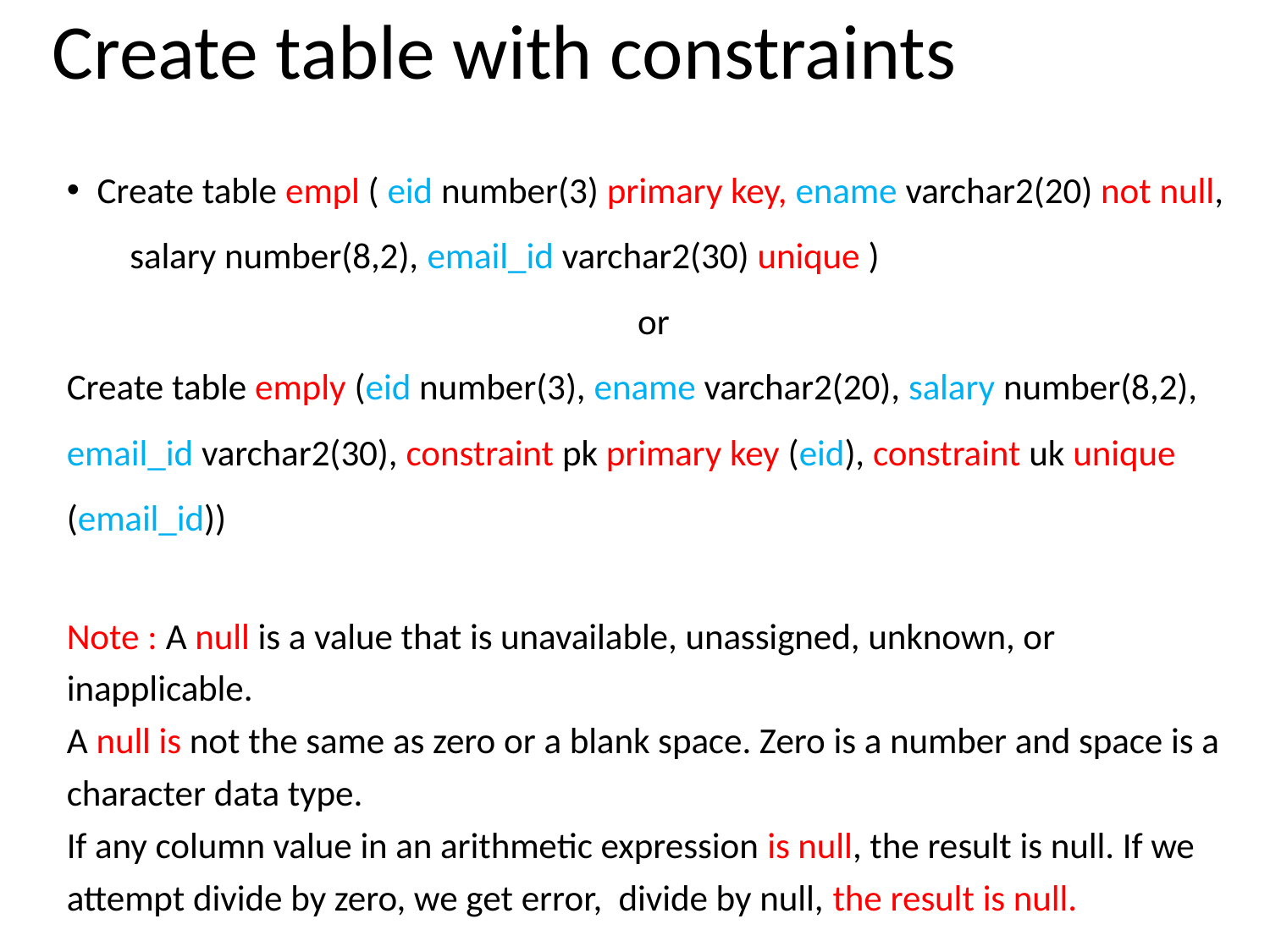

# Create table with constraints
Create table empl ( eid number(3) primary key, ename varchar2(20) not null,     salary number(8,2), email_id varchar2(30) unique )
  or
Create table emply (eid number(3), ename varchar2(20), salary number(8,2), email_id varchar2(30), constraint pk primary key (eid), constraint uk unique (email_id))

Note : A null is a value that is unavailable, unassigned, unknown, or inapplicable.
A null is not the same as zero or a blank space. Zero is a number and space is a character data type.
If any column value in an arithmetic expression is null, the result is null. If we attempt divide by zero, we get error,  divide by null, the result is null.